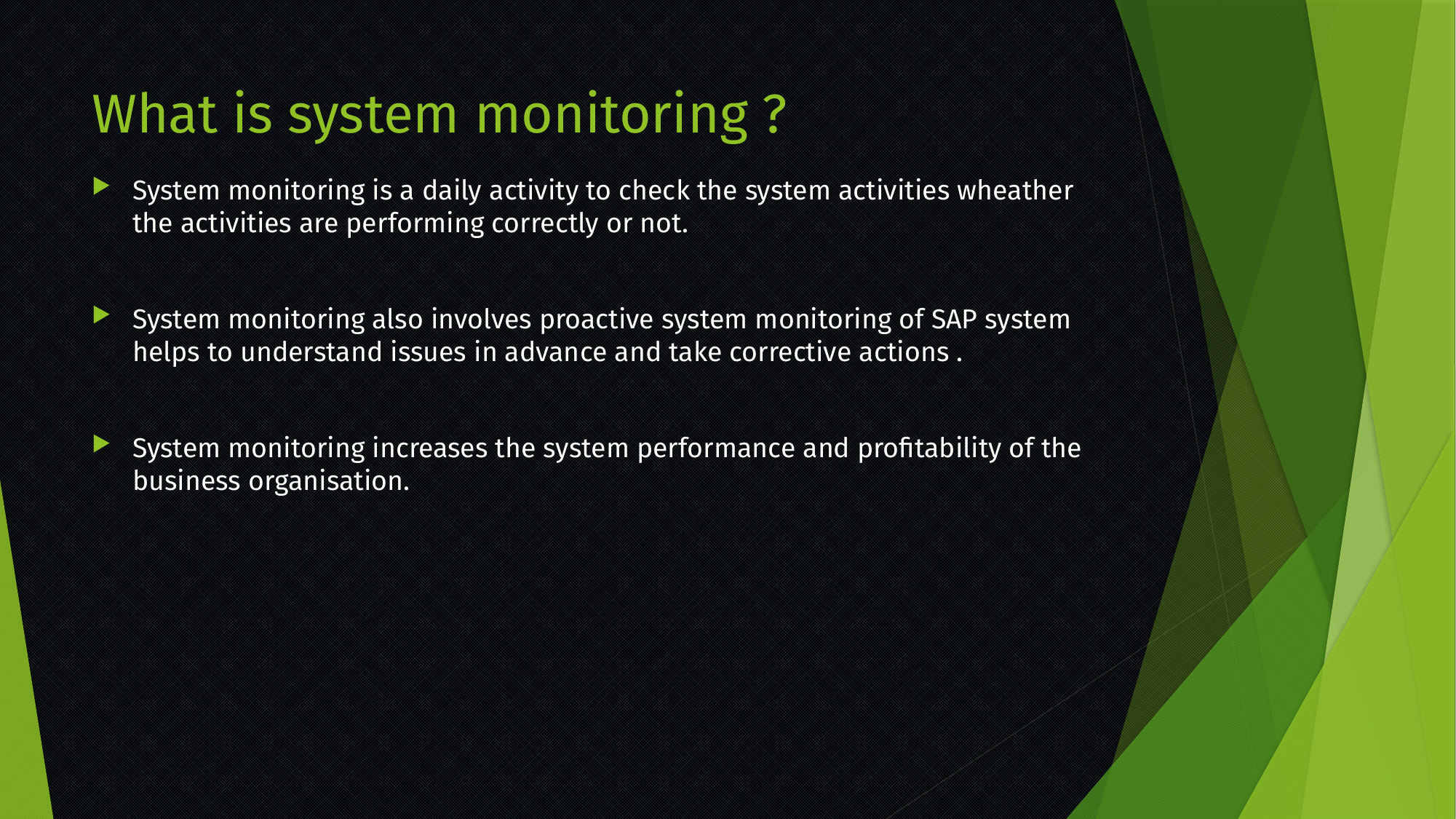

# What is system monitoring ?
System monitoring is a daily activity to check the system activities wheather the activities are performing correctly or not.

System monitoring also involves proactive system monitoring of SAP system helps to understand issues in advance and take corrective actions .

System monitoring increases the system performance and profitability of the business organisation.